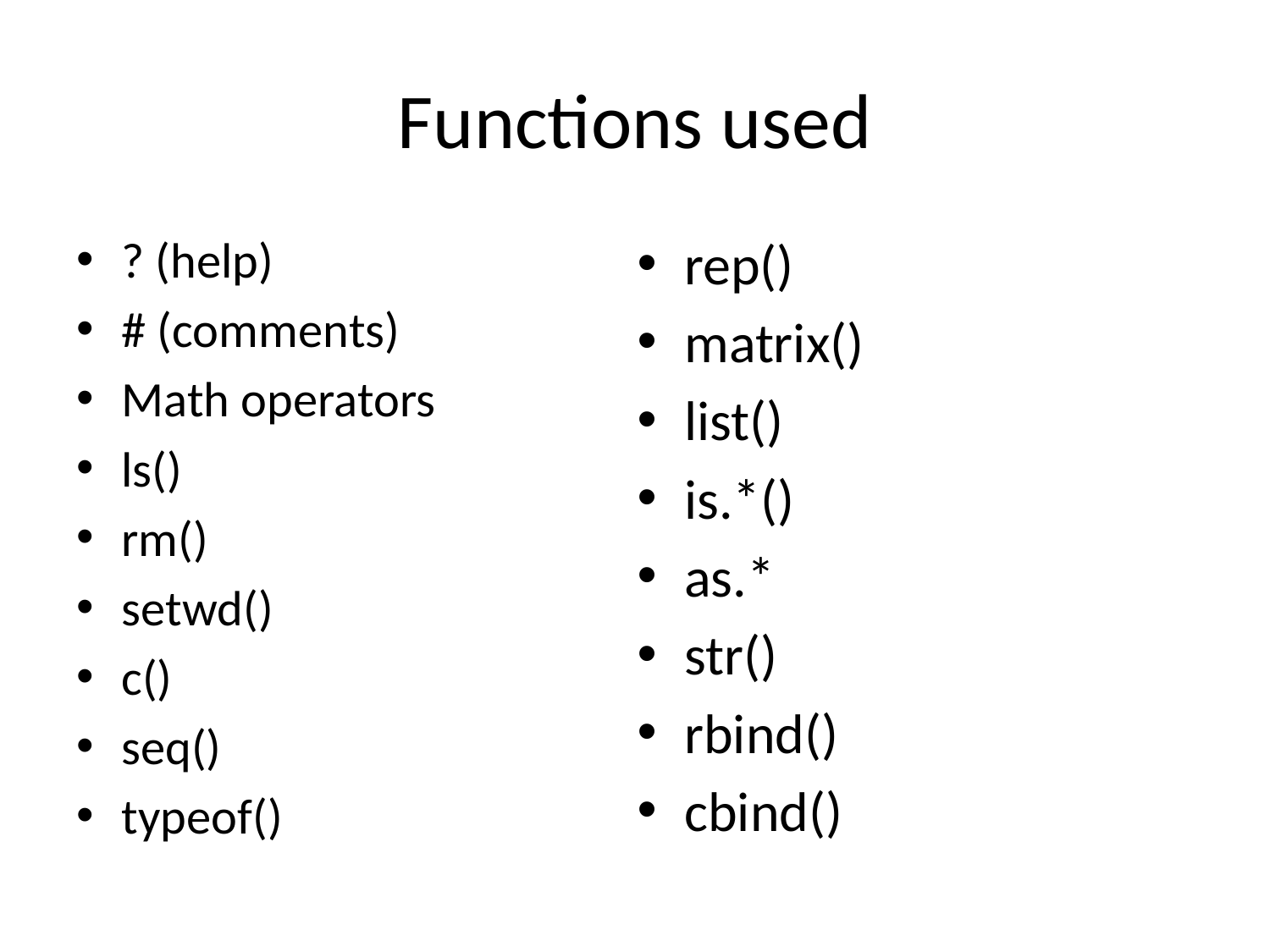

# Functions used
? (help)
# (comments)
Math operators
ls()
rm()
setwd()
c()
seq()
typeof()

rep()
matrix()
list()
is.*()
as.*
str()
rbind()
cbind()